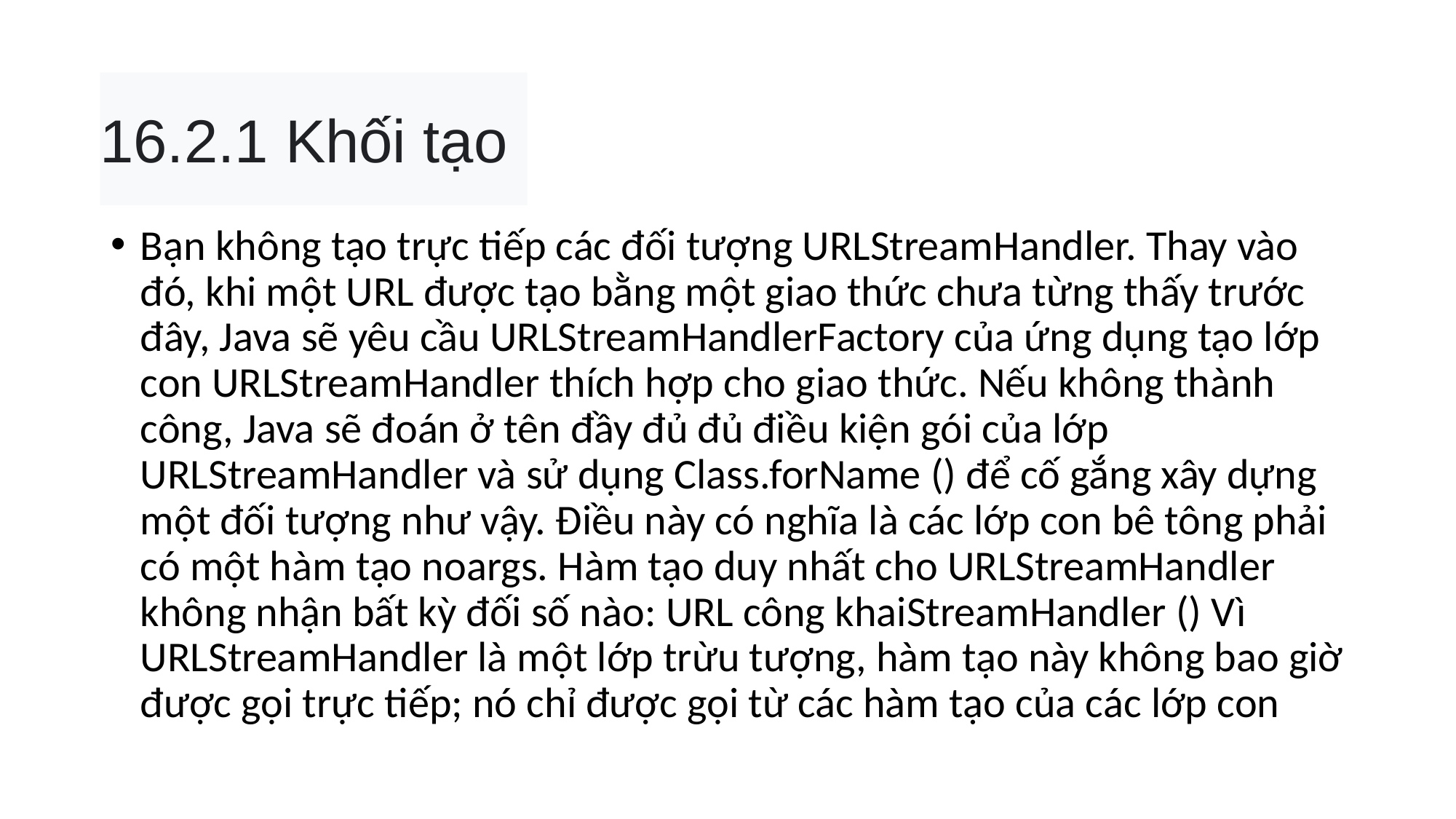

# 16.2.1 Khối tạo
Bạn không tạo trực tiếp các đối tượng URLStreamHandler. Thay vào đó, khi một URL được tạo bằng một giao thức chưa từng thấy trước đây, Java sẽ yêu cầu URLStreamHandlerFactory của ứng dụng tạo lớp con URLStreamHandler thích hợp cho giao thức. Nếu không thành công, Java sẽ đoán ở tên đầy đủ đủ điều kiện gói của lớp URLStreamHandler và sử dụng Class.forName () để cố gắng xây dựng một đối tượng như vậy. Điều này có nghĩa là các lớp con bê tông phải có một hàm tạo noargs. Hàm tạo duy nhất cho URLStreamHandler không nhận bất kỳ đối số nào: URL công khaiStreamHandler () Vì URLStreamHandler là một lớp trừu tượng, hàm tạo này không bao giờ được gọi trực tiếp; nó chỉ được gọi từ các hàm tạo của các lớp con